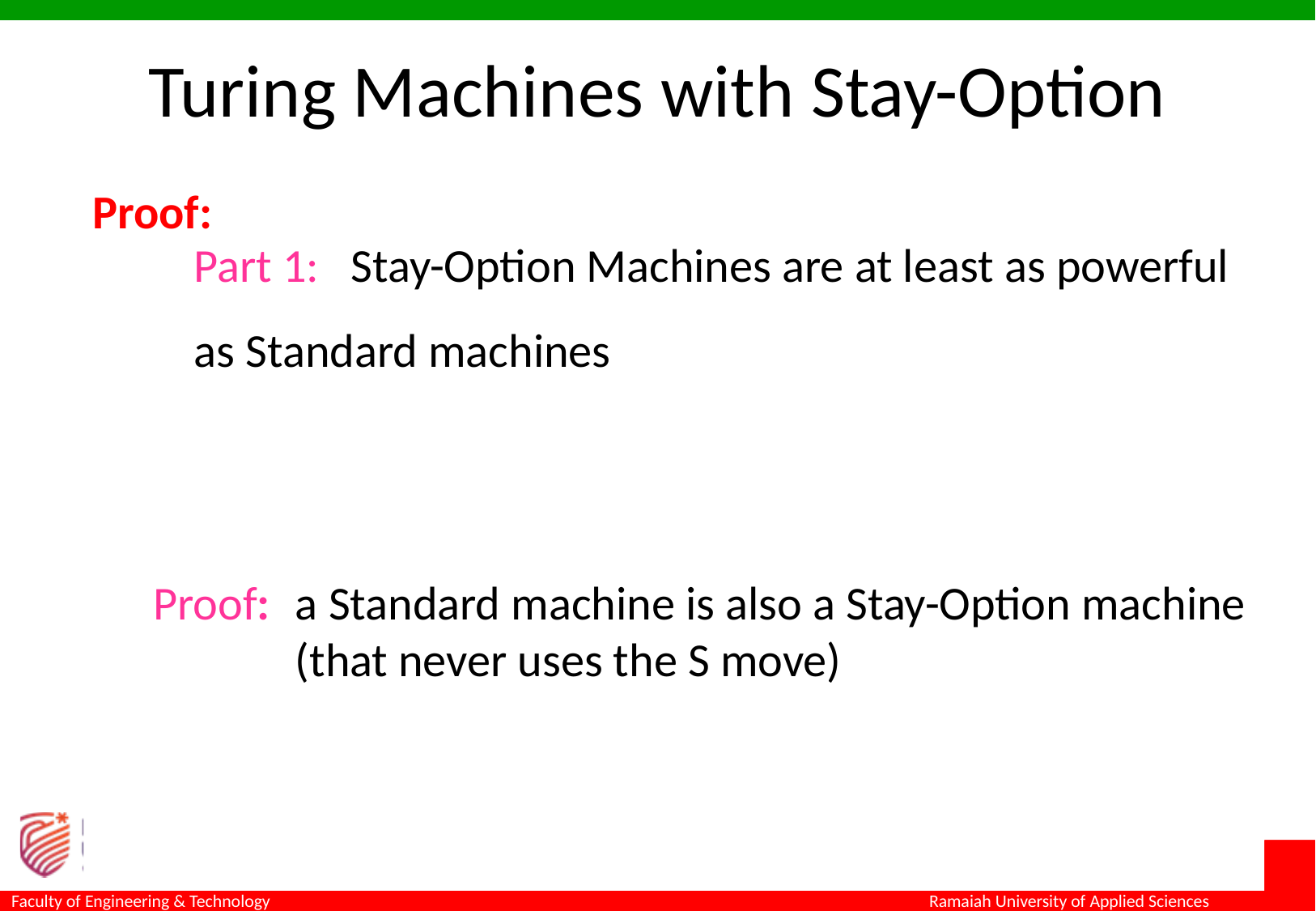

Turing Machines with Stay-Option
Proof:
Part 1:   Stay-Option Machines are at least as powerful as Standard machines
Proof:
a Standard machine is also a Stay-Option machine (that never uses the S move)